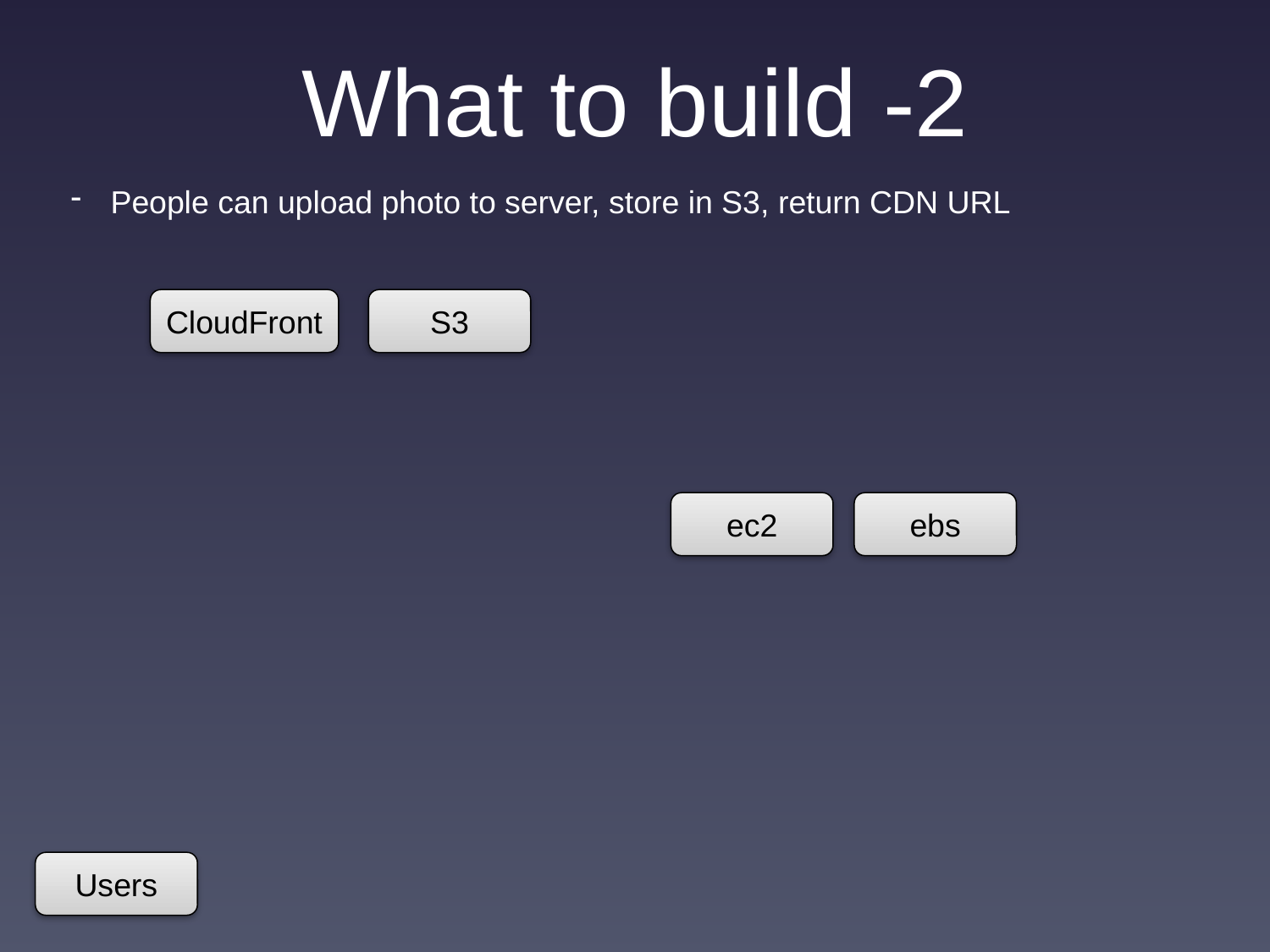

# What to build -2
People can upload photo to server, store in S3, return CDN URL
CloudFront
S3
ec2
ebs
Users